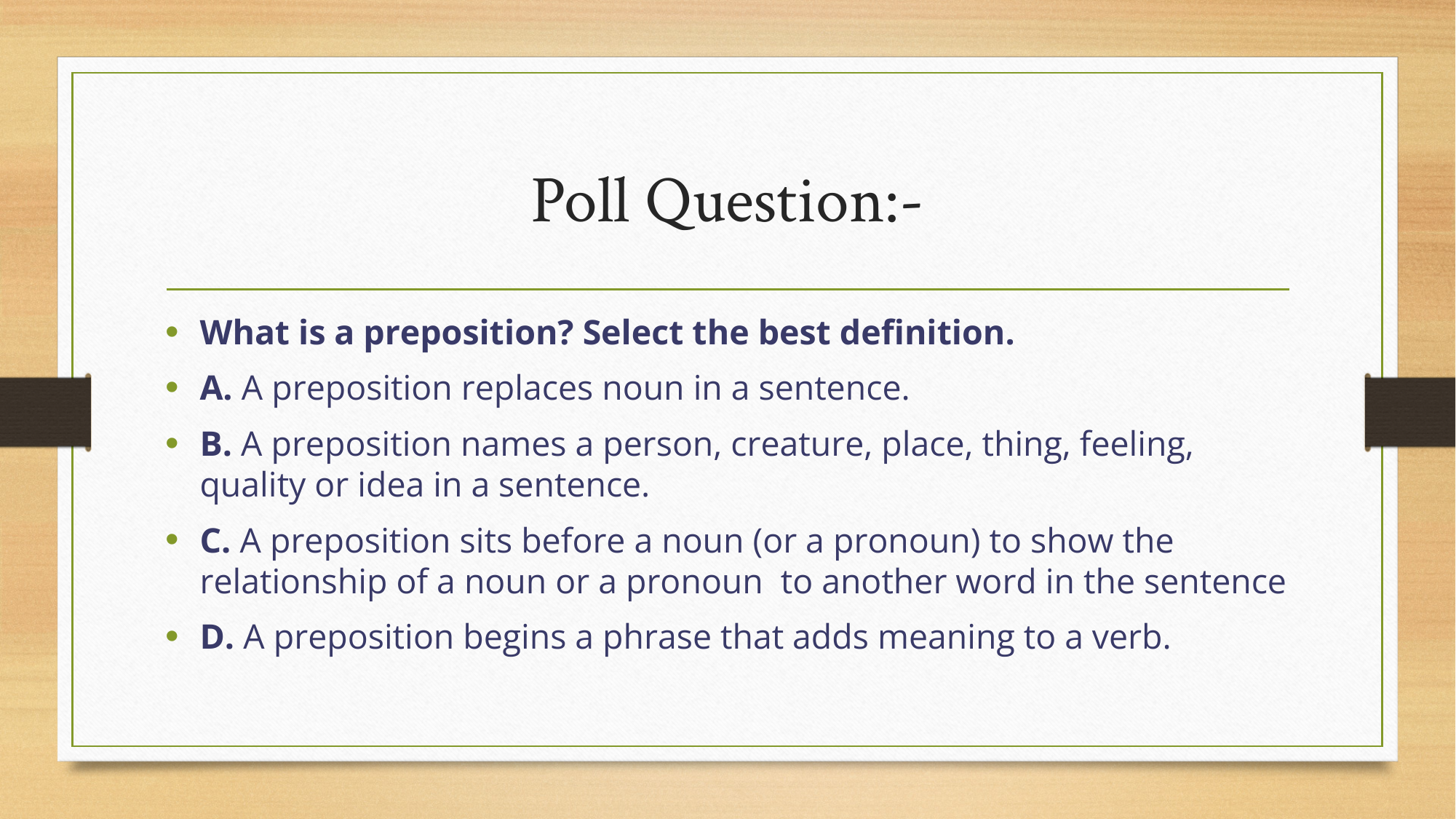

# Poll Question:-
What is a preposition? Select the best definition.
A. A preposition replaces noun in a sentence.
B. A preposition names a person, creature, place, thing, feeling, quality or idea in a sentence.
C. A preposition sits before a noun (or a pronoun) to show the  relationship of a noun or a pronoun  to another word in the sentence
D. A preposition begins a phrase that adds meaning to a verb.